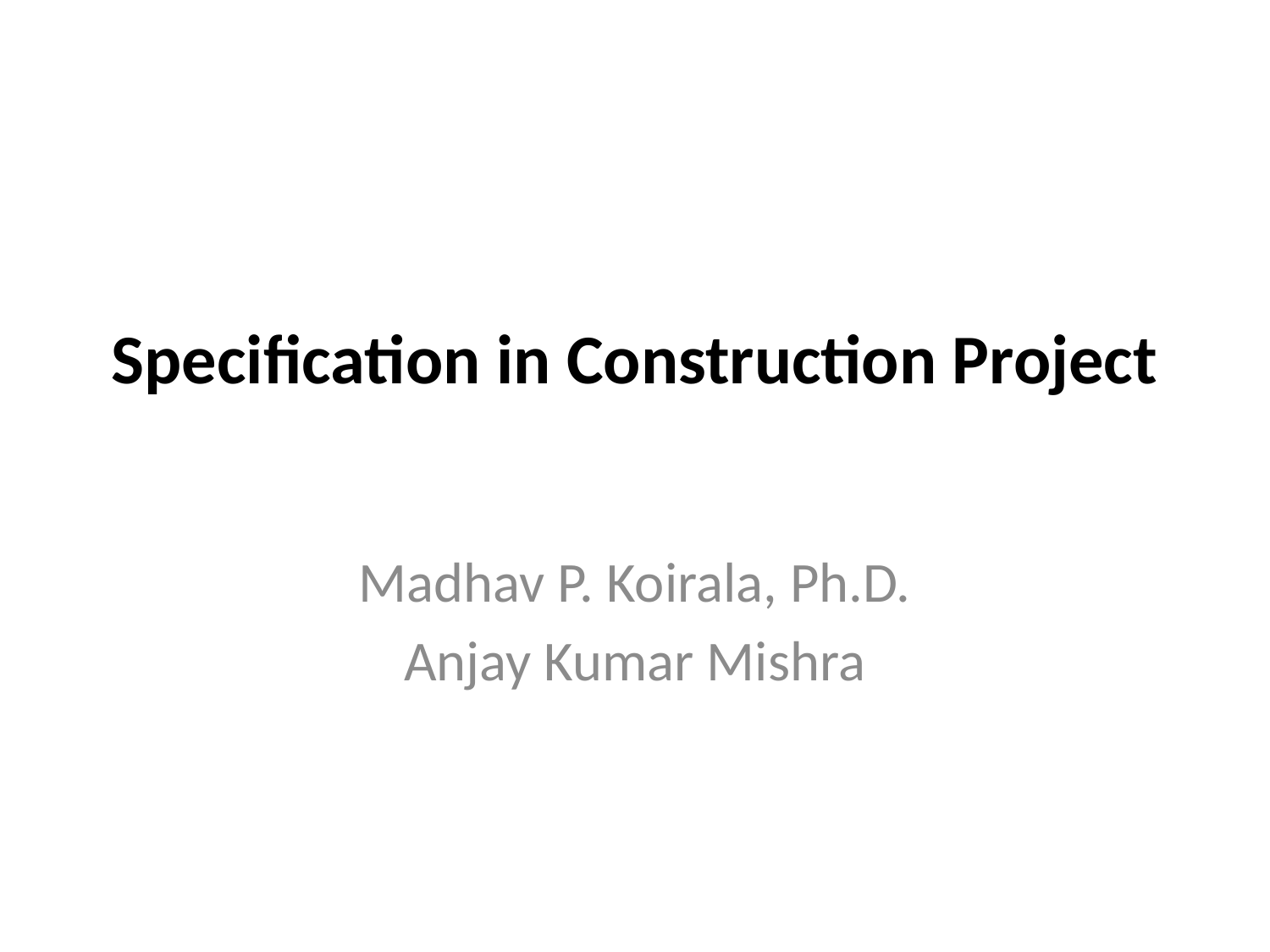

# Specification in Construction Project
Madhav P. Koirala, Ph.D.
Anjay Kumar Mishra